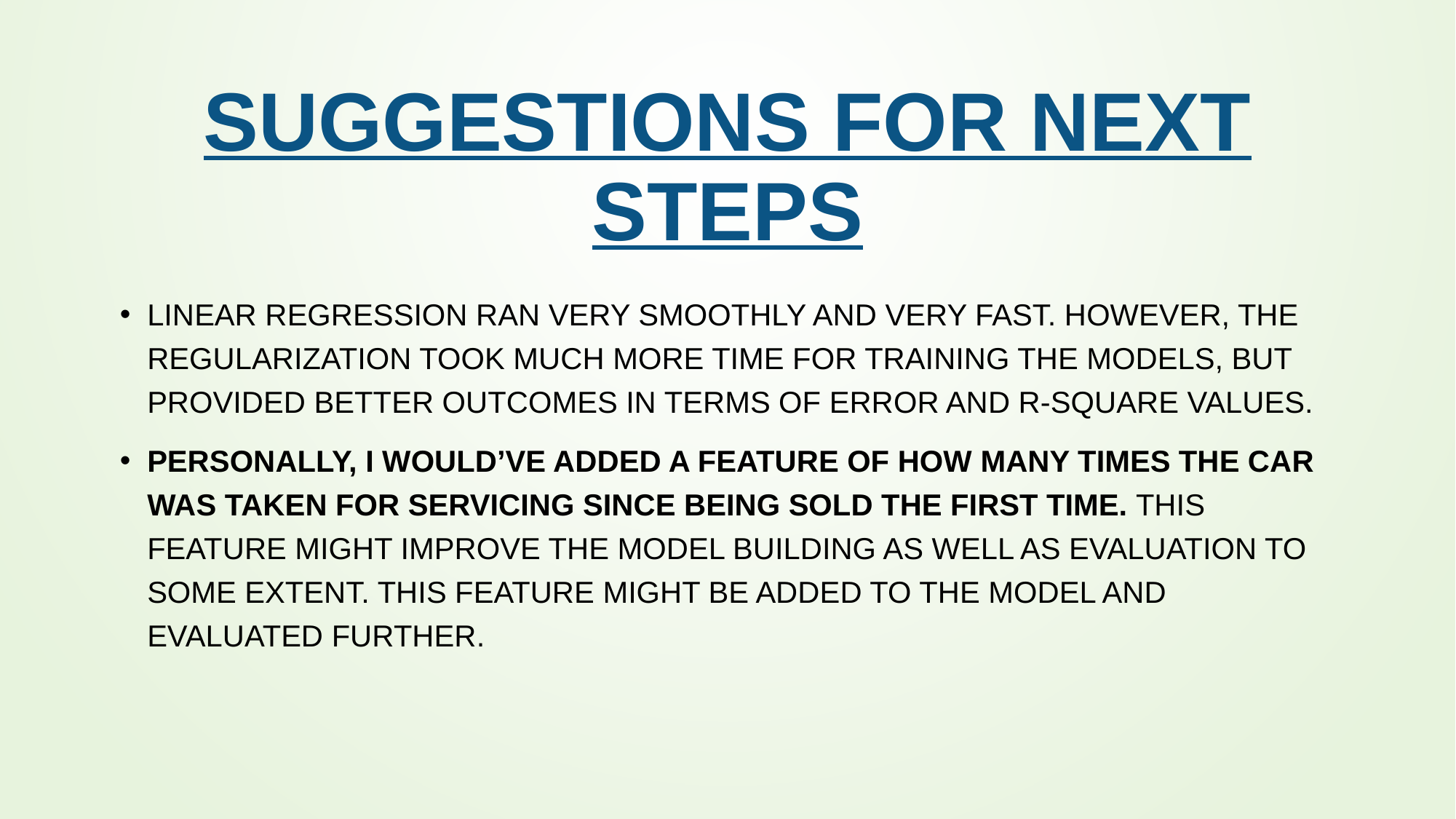

# Suggestions for next steps
Linear regression ran very smoothly and very fast. However, the regularization took much more time for training the models, but provided better outcomes in terms of error and r-square values.
Personally, I would’ve added a feature of how many times the car was taken for servicing since being sold the first time. This feature might improve the model building as well as evaluation to some extent. This feature might be added to the model and evaluated further.